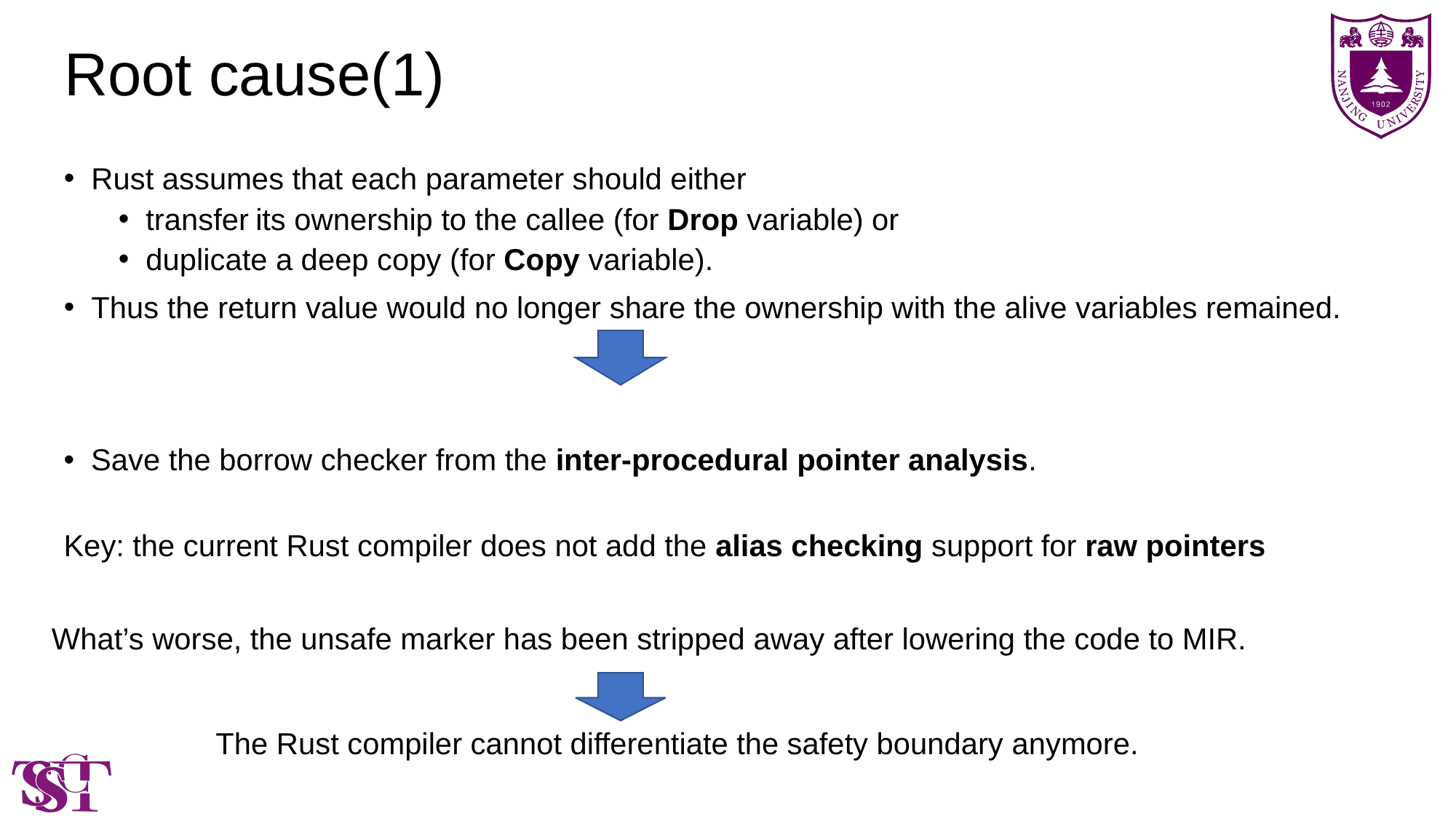

# Root cause(1)
Rust assumes that each parameter should either
transfer its ownership to the callee (for Drop variable) or
duplicate a deep copy (for Copy variable).
Thus the return value would no longer share the ownership with the alive variables remained.

Save the borrow checker from the inter-procedural pointer analysis.
Key: the current Rust compiler does not add the alias checking support for raw pointers
What’s worse, the unsafe marker has been stripped away after lowering the code to MIR.

The Rust compiler cannot differentiate the safety boundary anymore.